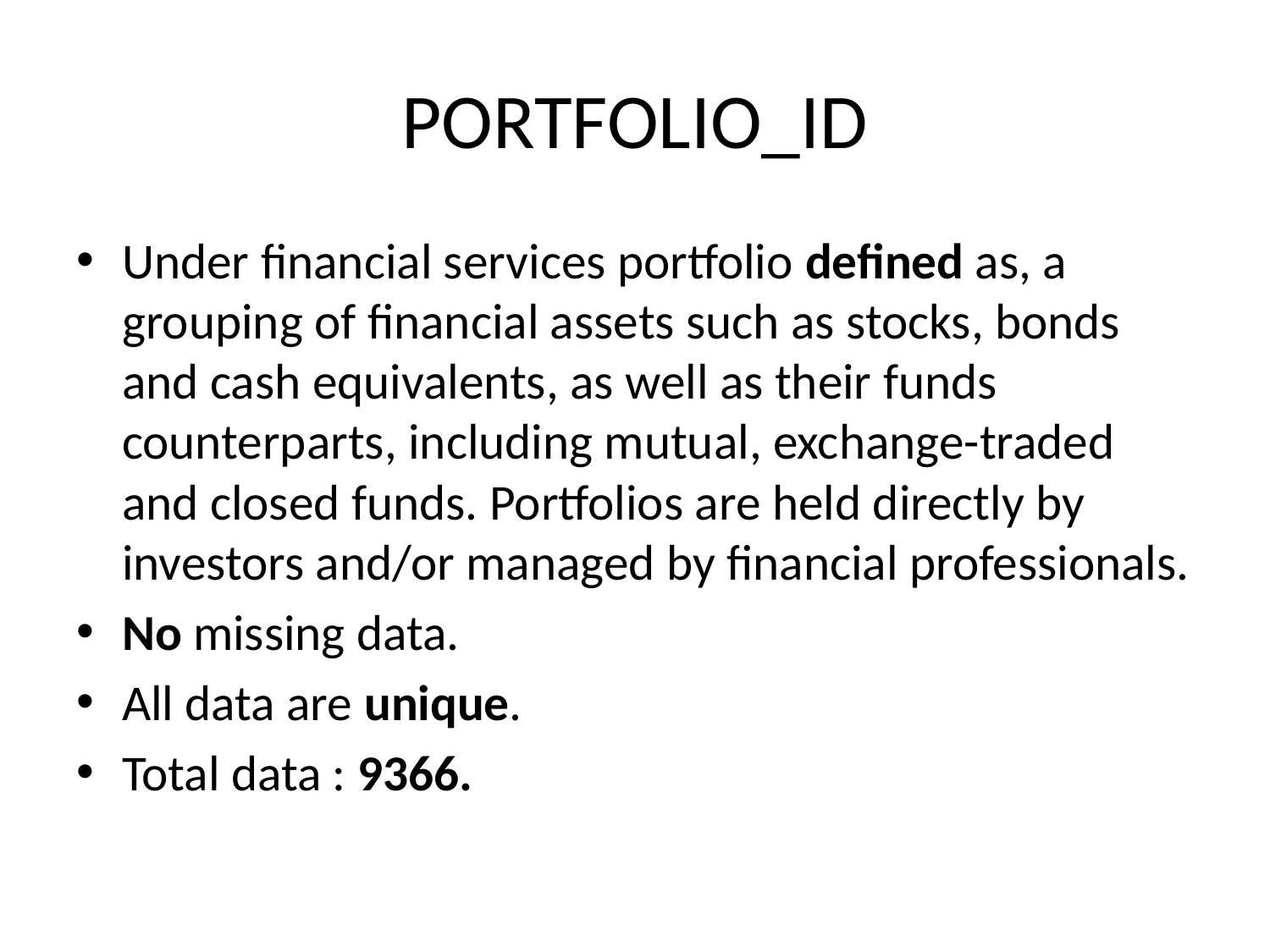

# PORTFOLIO_ID
Under financial services portfolio defined as, a grouping of financial assets such as stocks, bonds and cash equivalents, as well as their funds counterparts, including mutual, exchange-traded and closed funds. Portfolios are held directly by investors and/or managed by financial professionals.
No missing data.
All data are unique.
Total data : 9366.